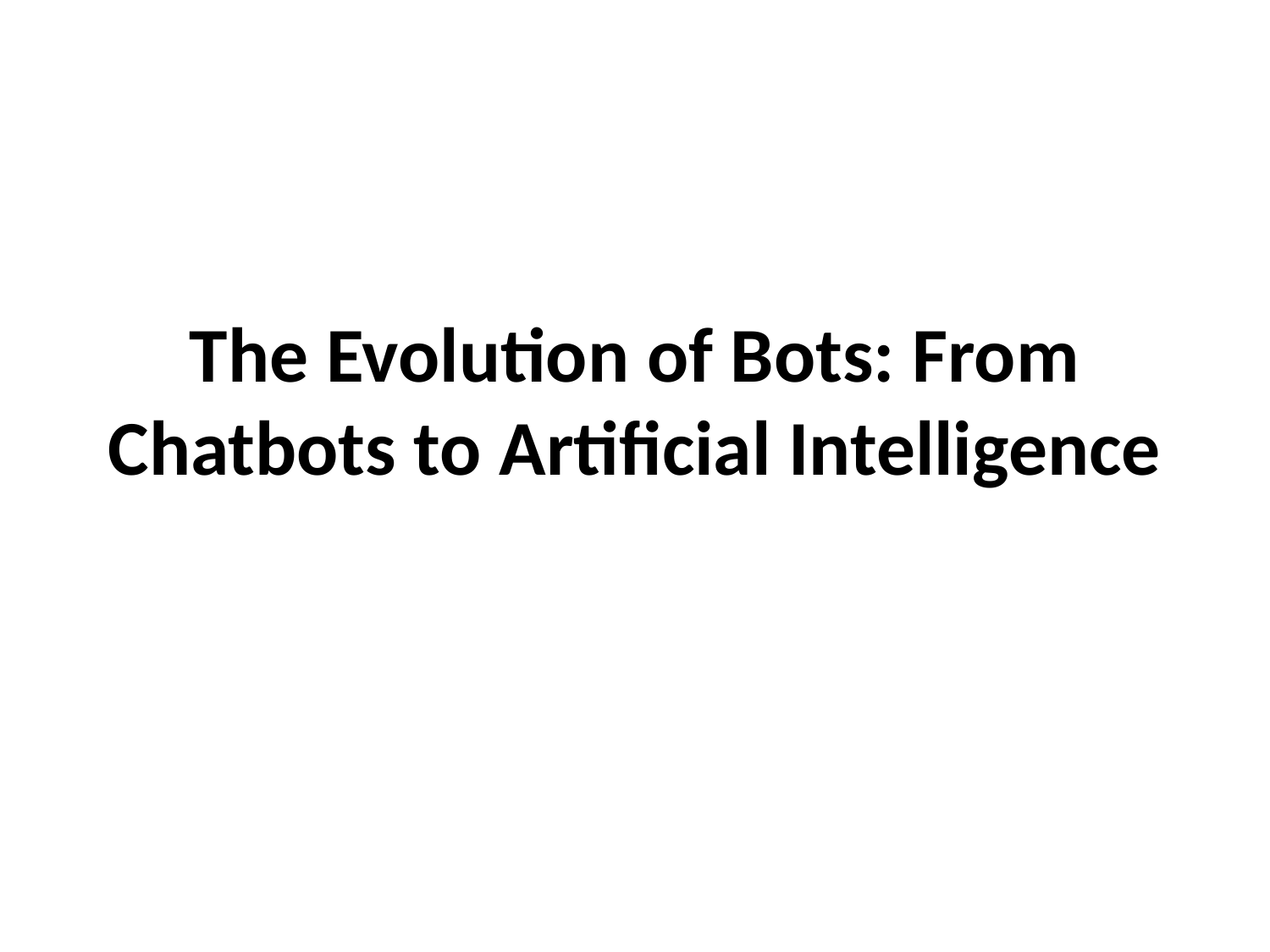

# The Evolution of Bots: From Chatbots to Artificial Intelligence